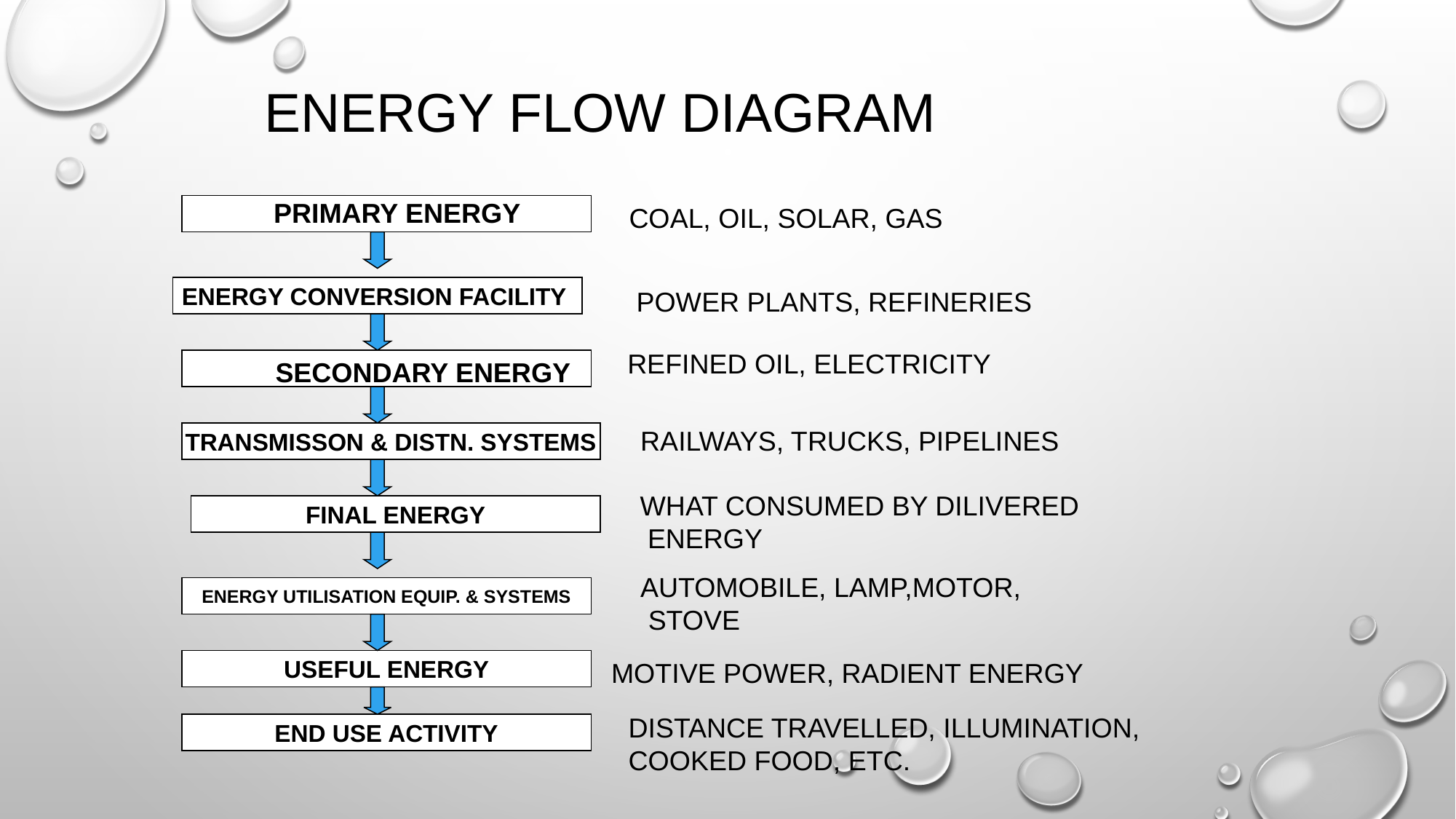

Energy Flow Diagram
PRIMARY ENERGY

ENERGY CONVERSION FACILITY

TRANSMISSON & DISTN. SYSTEMS

FINAL ENERGY

ENERGY UTILISATION EQUIP. & SYSTEMS

USEFUL ENERGY

END USE ACTIVITY
SECONDARY ENERGY
COAL, OIL, SOLAR, GAS
PRIMARY ENERGY
POWER PLANTS, REFINERIES
REFINED OIL, ELECTRICITY
SECONDARY ENERGY
RAILWAYS, TRUCKS, PIPELINES
WHAT CONSUMED BY DILIVERED
 ENERGY
AUTOMOBILE, LAMP,MOTOR,
 STOVE
MOTIVE POWER, RADIENT ENERGY
DISTANCE TRAVELLED, ILLUMINATION,
COOKED FOOD, ETC.